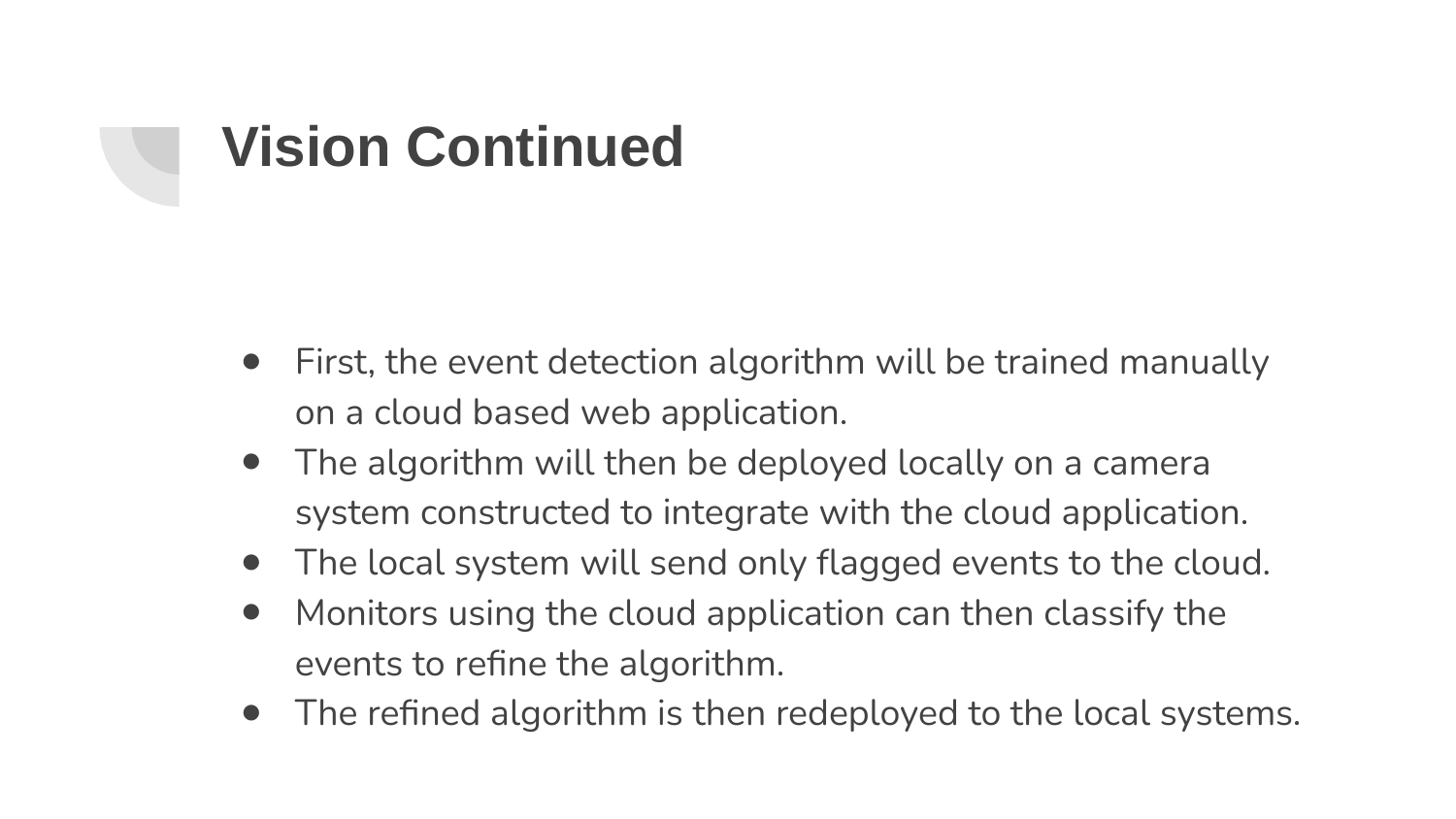

# Vision Continued
First, the event detection algorithm will be trained manually on a cloud based web application.
The algorithm will then be deployed locally on a camera system constructed to integrate with the cloud application.
The local system will send only flagged events to the cloud.
Monitors using the cloud application can then classify the events to refine the algorithm.
The refined algorithm is then redeployed to the local systems.